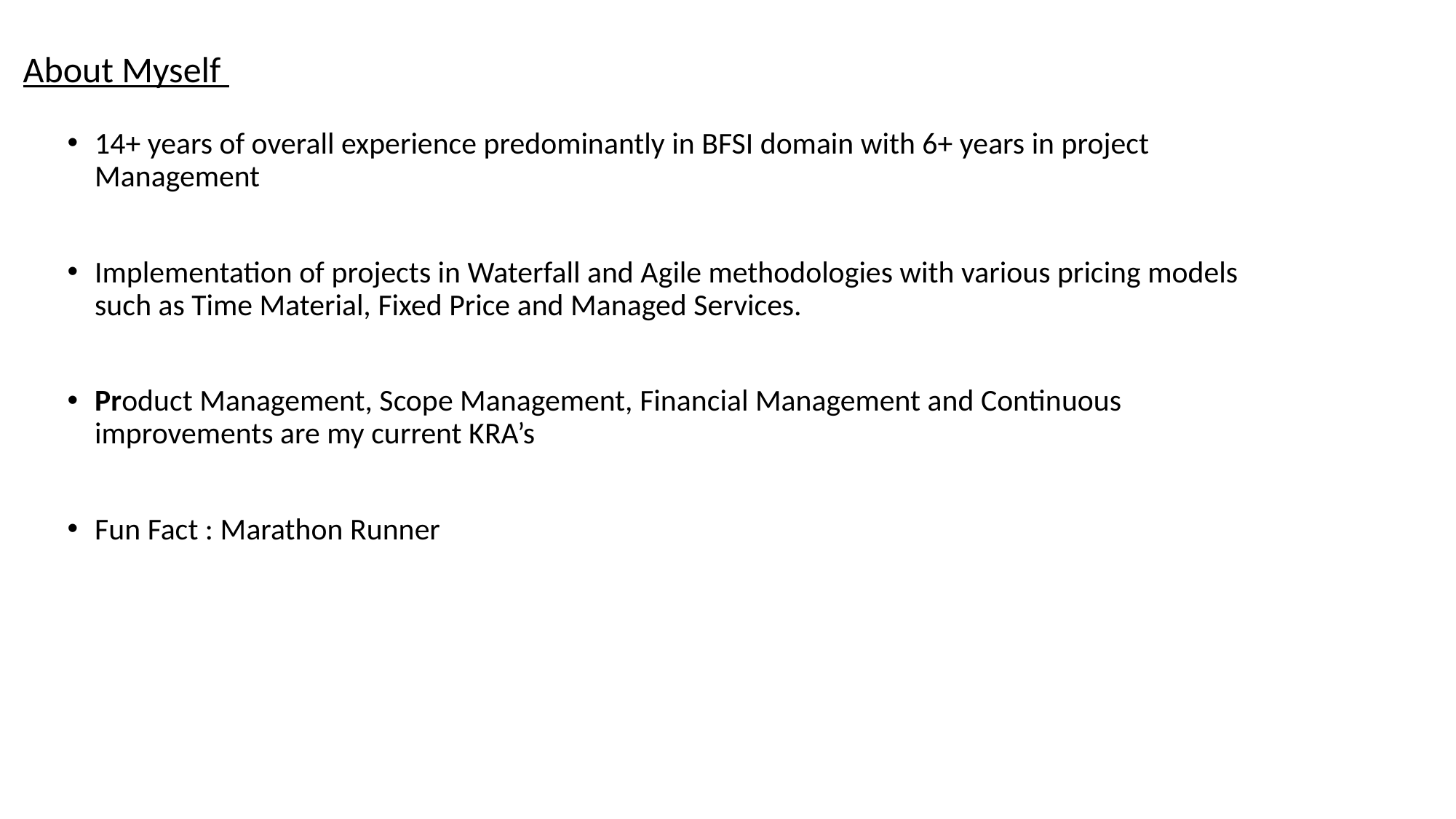

# About Myself
14+ years of overall experience predominantly in BFSI domain with 6+ years in project Management

Implementation of projects in Waterfall and Agile methodologies with various pricing models such as Time Material, Fixed Price and Managed Services.

Product Management, Scope Management, Financial Management and Continuous improvements are my current KRA’s

Fun Fact : Marathon Runner